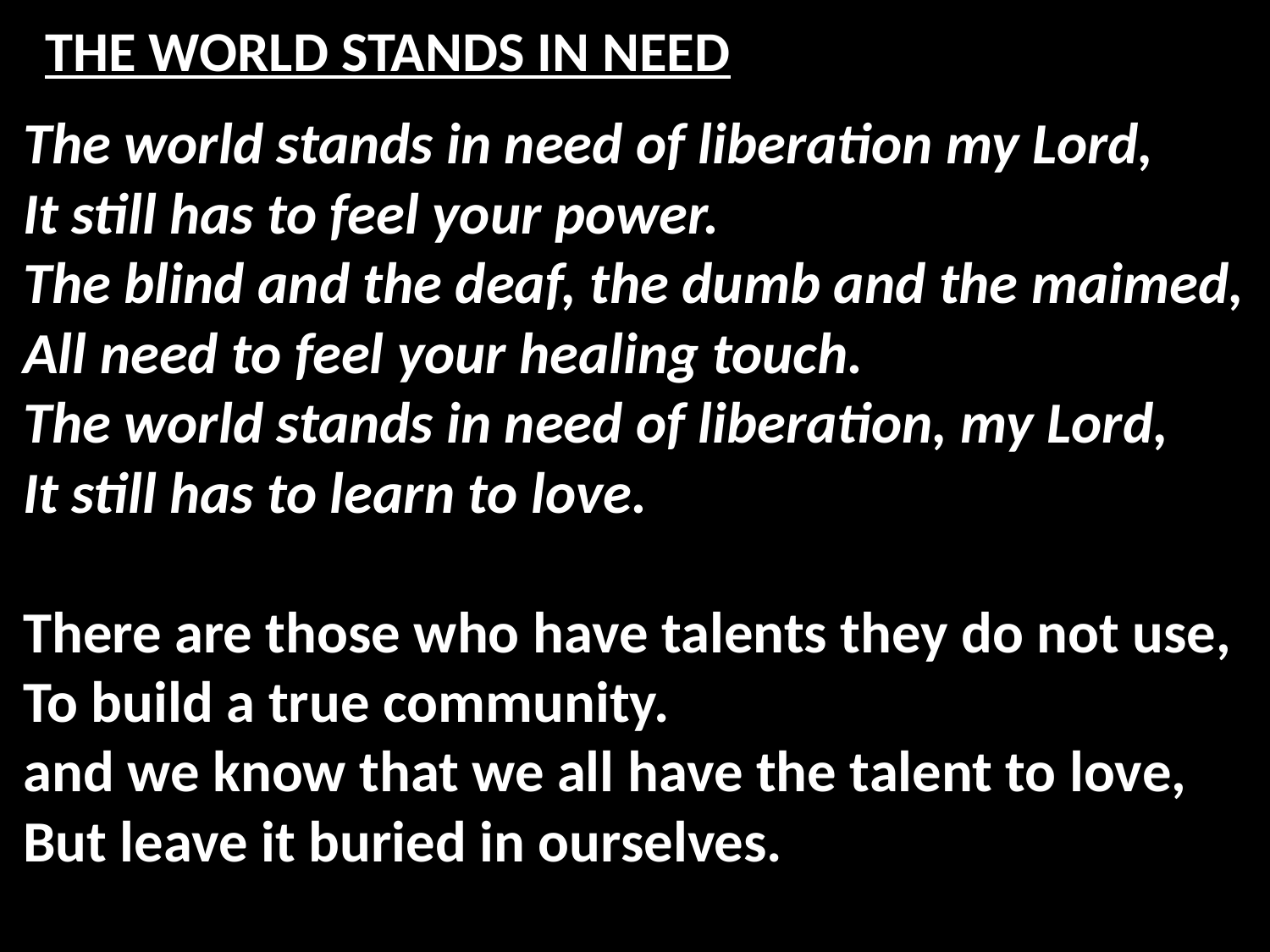

# THE WORLD STANDS IN NEED
The world stands in need of liberation my Lord,
It still has to feel your power.
The blind and the deaf, the dumb and the maimed,
All need to feel your healing touch.
The world stands in need of liberation, my Lord,
It still has to learn to love.

There are those who have talents they do not use,
To build a true community.
and we know that we all have the talent to love,
But leave it buried in ourselves.